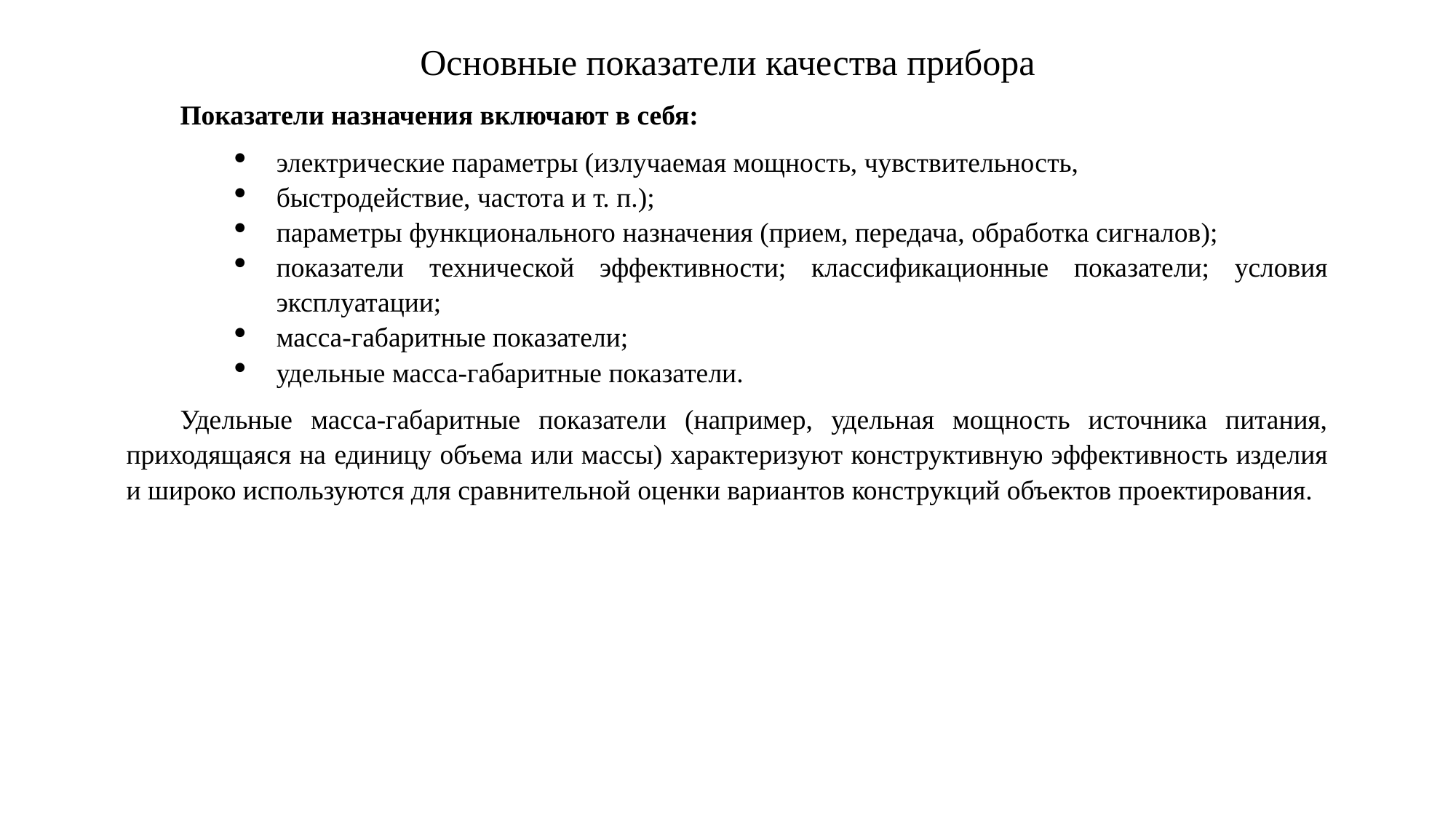

Основные показатели качества прибора
Показатели назначения включают в себя:
электрические параметры (излучаемая мощность, чувствительность,
быстродействие, частота и т. п.);
параметры функционального назначения (прием, передача, обработка сигналов);
показатели технической эффективности; классификационные показатели; условия эксплуатации;
масса-габаритные показатели;
удельные масса-габаритные показатели.
Удельные масса-габаритные показатели (например, удельная мощность источника питания, приходящаяся на единицу объема или массы) характеризуют конструктивную эффективность изделия и широко используются для сравнительной оценки вариантов конструкций объектов проектирования.